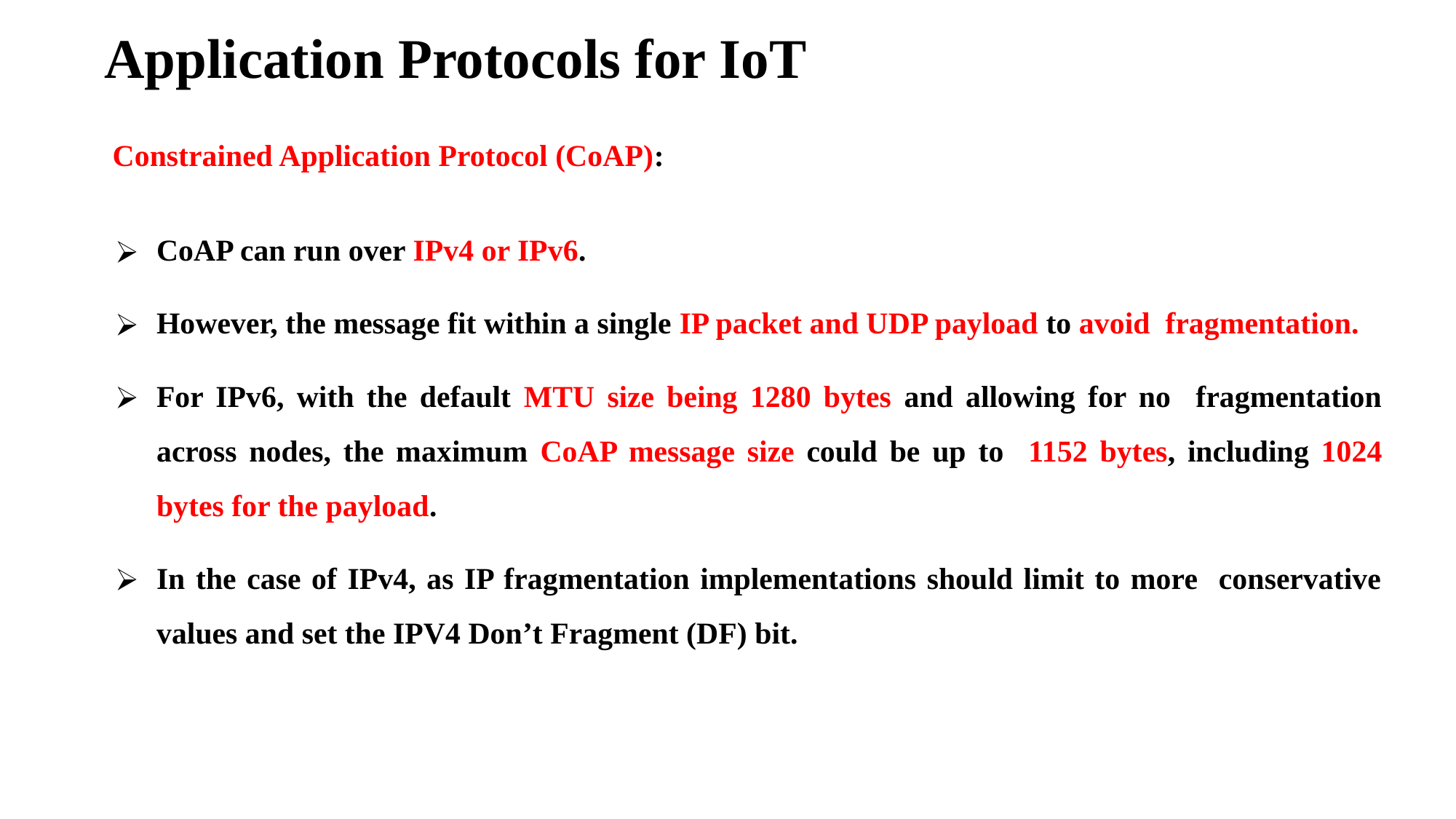

# Application Protocols for IoT
Constrained Application Protocol (CoAP):
CoAP can run over IPv4 or IPv6.
However, the message fit within a single IP packet and UDP payload to avoid  fragmentation.
For IPv6, with the default MTU size being 1280 bytes and allowing for no  fragmentation across nodes, the maximum CoAP message size could be up to  1152 bytes, including 1024 bytes for the payload.
In the case of IPv4, as IP fragmentation implementations should limit to more  conservative values and set the IPV4 Don’t Fragment (DF) bit.